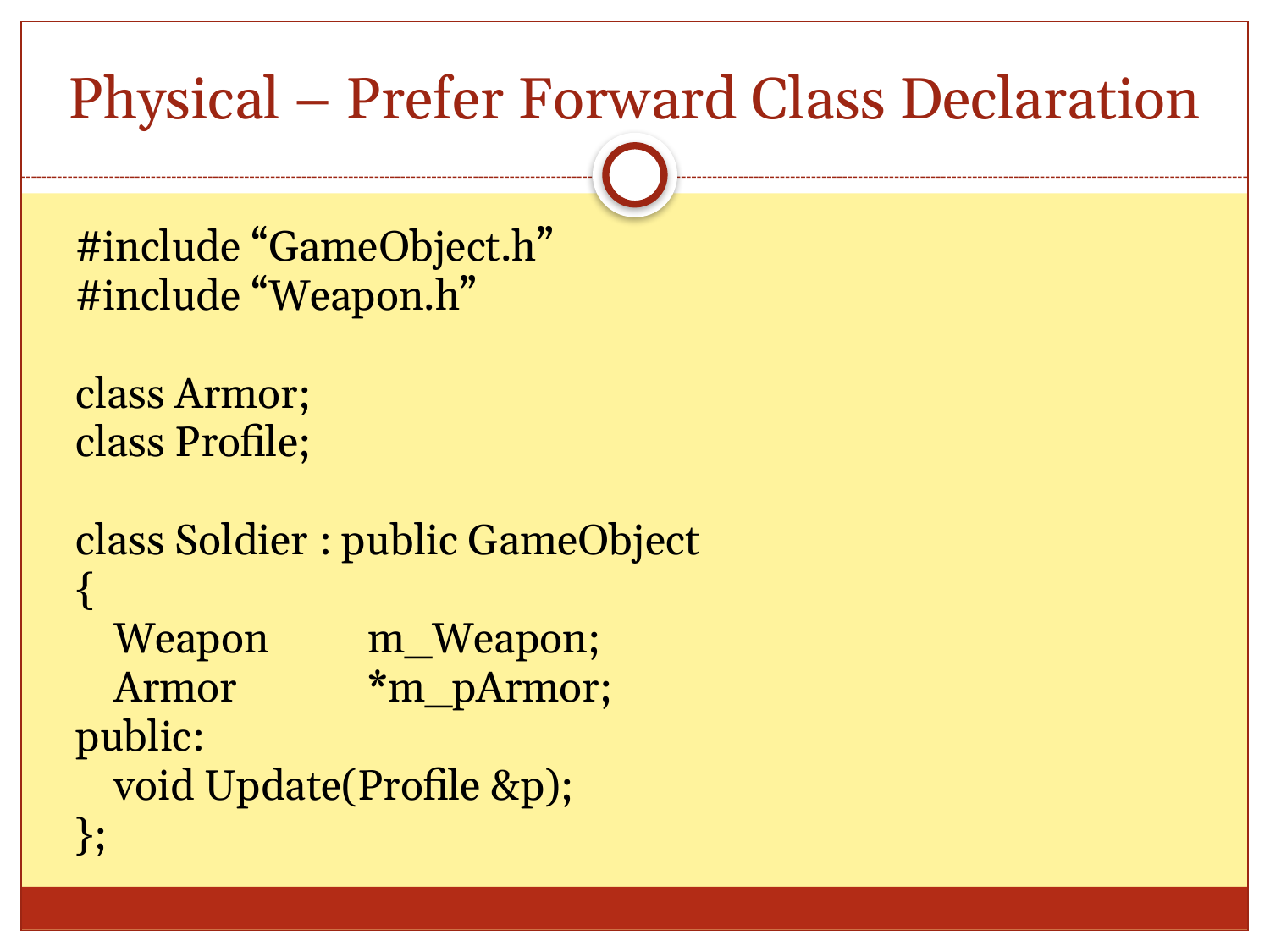

# Physical – Prefer Forward Class Declaration
#include “GameObject.h”
#include “Weapon.h”

class Armor;
class Profile;

class Soldier : public GameObject
{
	Weapon 	m_Weapon;
	Armor 	*m_pArmor;
public:
	void Update(Profile &p);
};